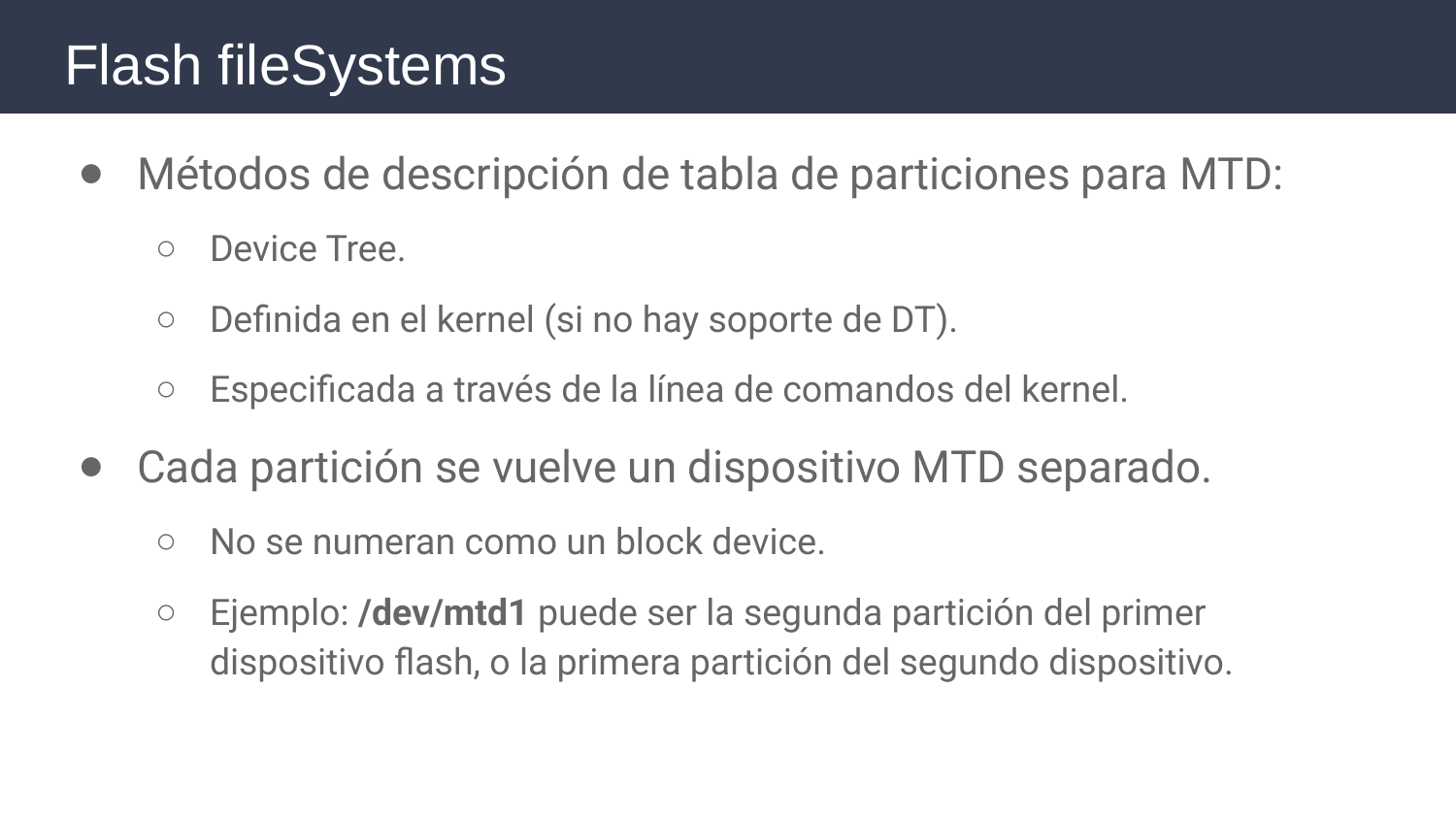

# Flash fileSystems

Métodos de descripción de tabla de particiones para MTD:
Device Tree.
Definida en el kernel (si no hay soporte de DT).
Especificada a través de la línea de comandos del kernel.
Cada partición se vuelve un dispositivo MTD separado.
No se numeran como un block device.
Ejemplo: /dev/mtd1 puede ser la segunda partición del primer dispositivo flash, o la primera partición del segundo dispositivo.